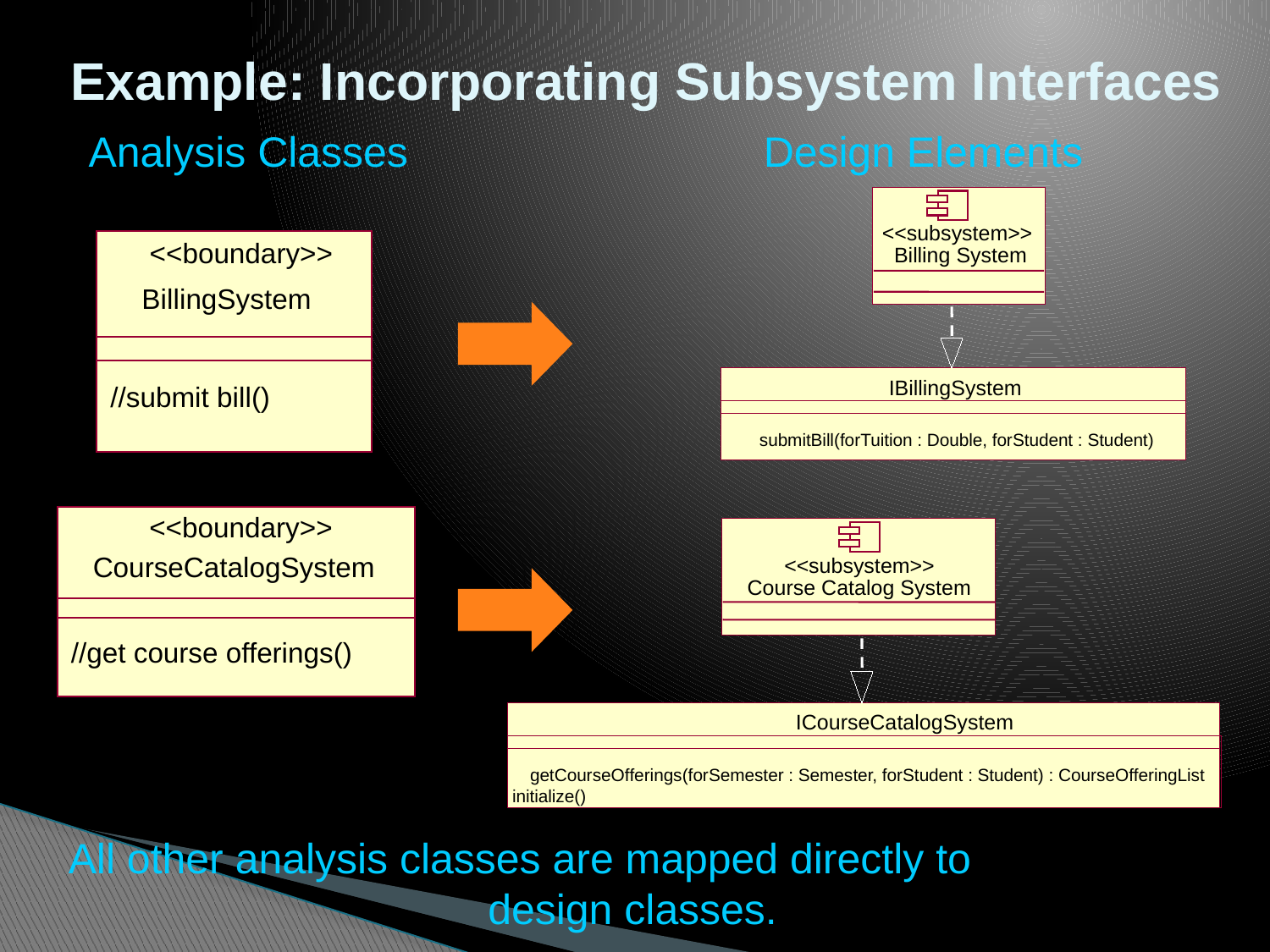

# Example: Incorporating Subsystem Interfaces
Analysis Classes
Design Elements

<<subsystem>>

<<boundary>>
Billing System

BillingSystem

IBillingSystem
//submit bill()

submitBill(forTuition : Double, forStudent : Student)

<<boundary>>

CourseCatalogSystem
<<subsystem>>

Course Catalog System

//get course offerings()

ICourseCatalogSystem

getCourseOfferings(forSemester : Semester, forStudent : Student) : CourseOfferingList
initialize()
All other analysis classes are mapped directly to                    design classes.